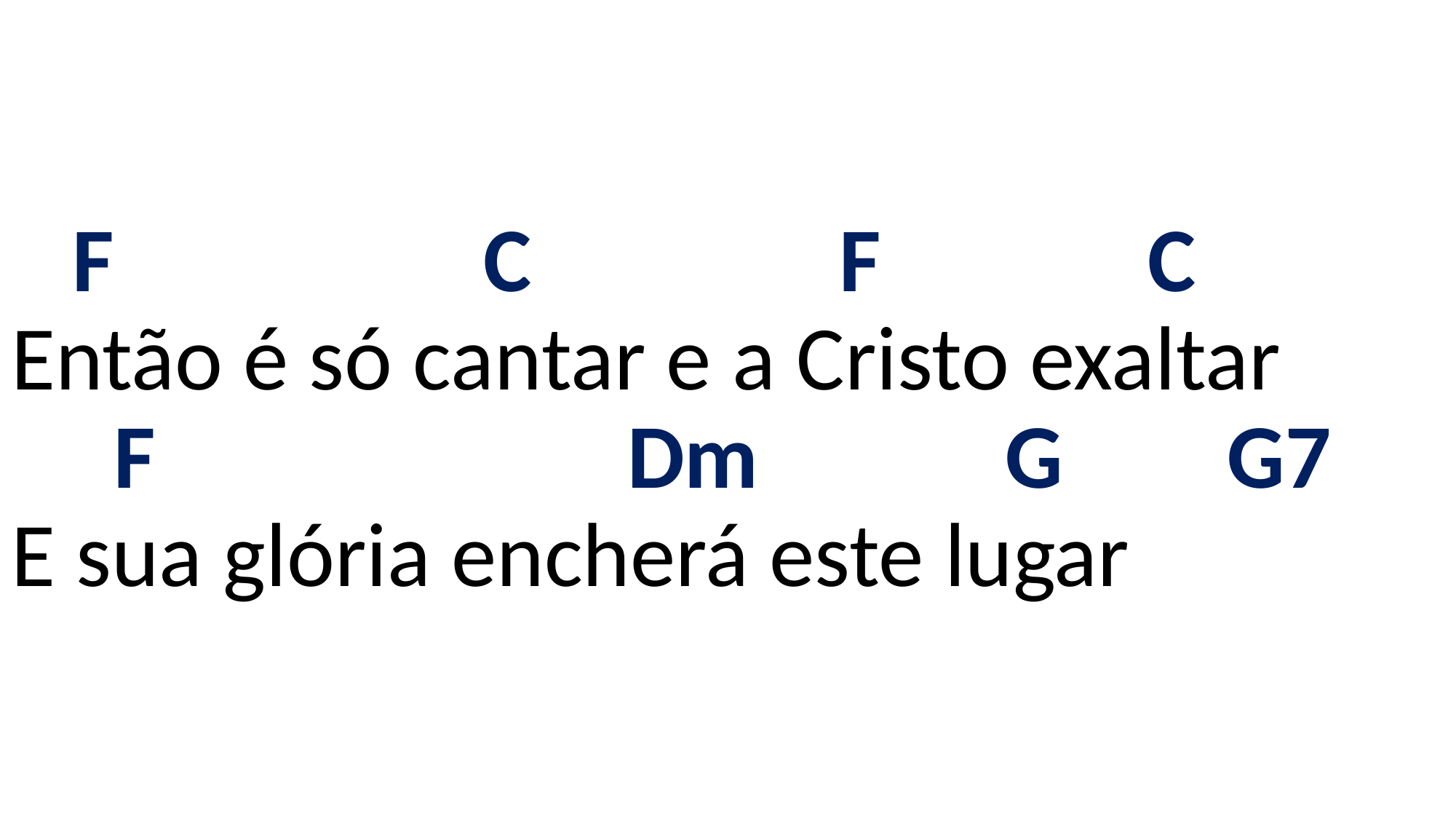

# F                  C               F             C Então é só cantar e a Cristo exaltar F                       Dm            G        G7 E sua glória encherá este lugar